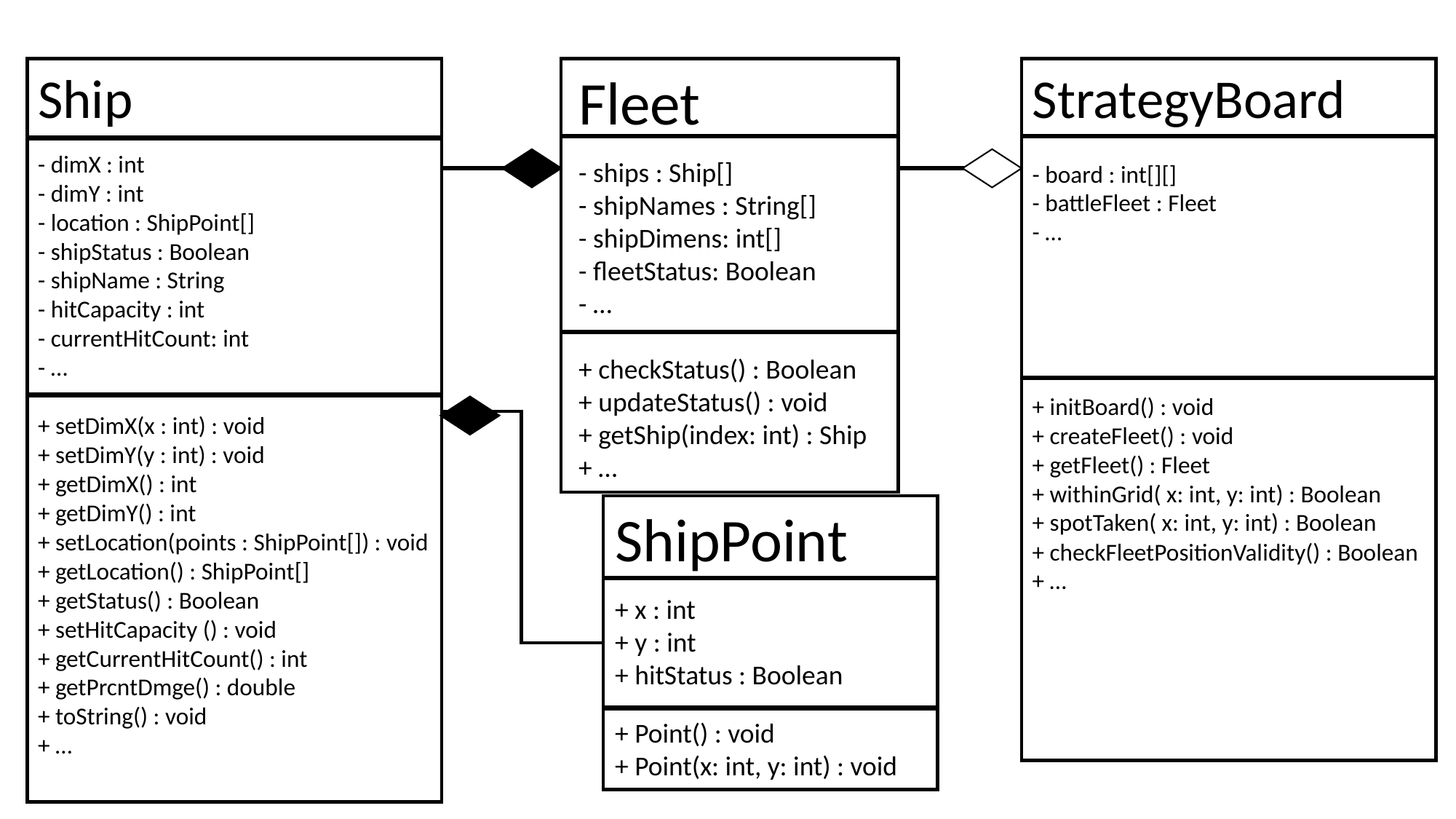

Ship

- dimX : int
- dimY : int
- location : ShipPoint[]
- shipStatus : Boolean
- shipName : String
- hitCapacity : int
- currentHitCount: int
- …

+ setDimX(x : int) : void
+ setDimY(y : int) : void
+ getDimX() : int
+ getDimY() : int
+ setLocation(points : ShipPoint[]) : void
+ getLocation() : ShipPoint[]
+ getStatus() : Boolean
+ setHitCapacity () : void
+ getCurrentHitCount() : int
+ getPrcntDmge() : double
+ toString() : void
+ …

Fleet

- ships : Ship[]
- shipNames : String[]
- shipDimens: int[]
- fleetStatus: Boolean
- …

+ checkStatus() : Boolean
+ updateStatus() : void
+ getShip(index: int) : Ship
+ …
StrategyBoard

- board : int[][]
- battleFleet : Fleet
- …

+ initBoard() : void
+ createFleet() : void
+ getFleet() : Fleet
+ withinGrid( x: int, y: int) : Boolean
+ spotTaken( x: int, y: int) : Boolean
+ checkFleetPositionValidity() : Boolean
+ …

ShipPoint

+ x : int
+ y : int
+ hitStatus : Boolean

+ Point() : void
+ Point(x: int, y: int) : void